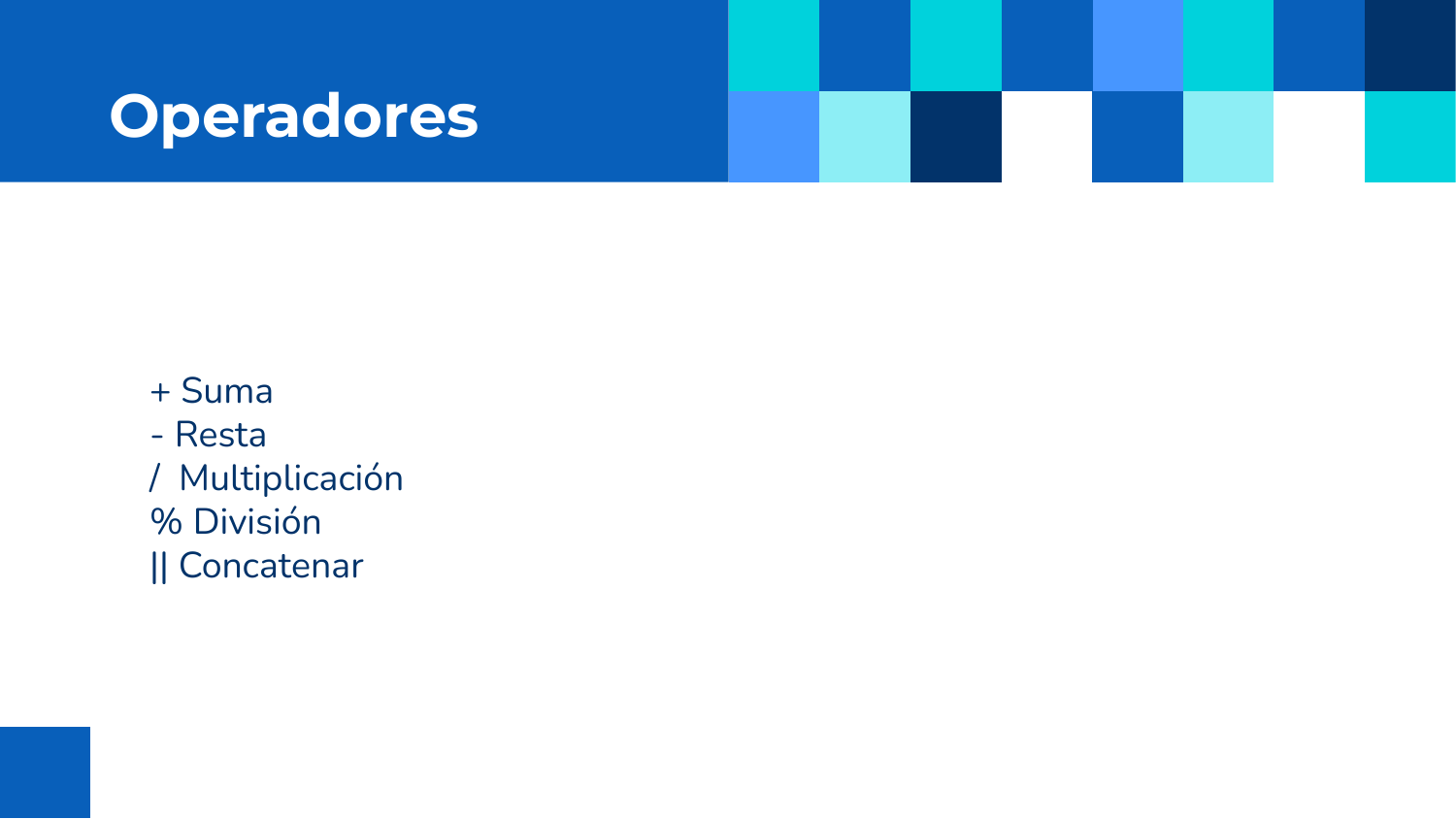

# Operadores
+ Suma
- Resta
/  Multiplicación
% División
|| Concatenar